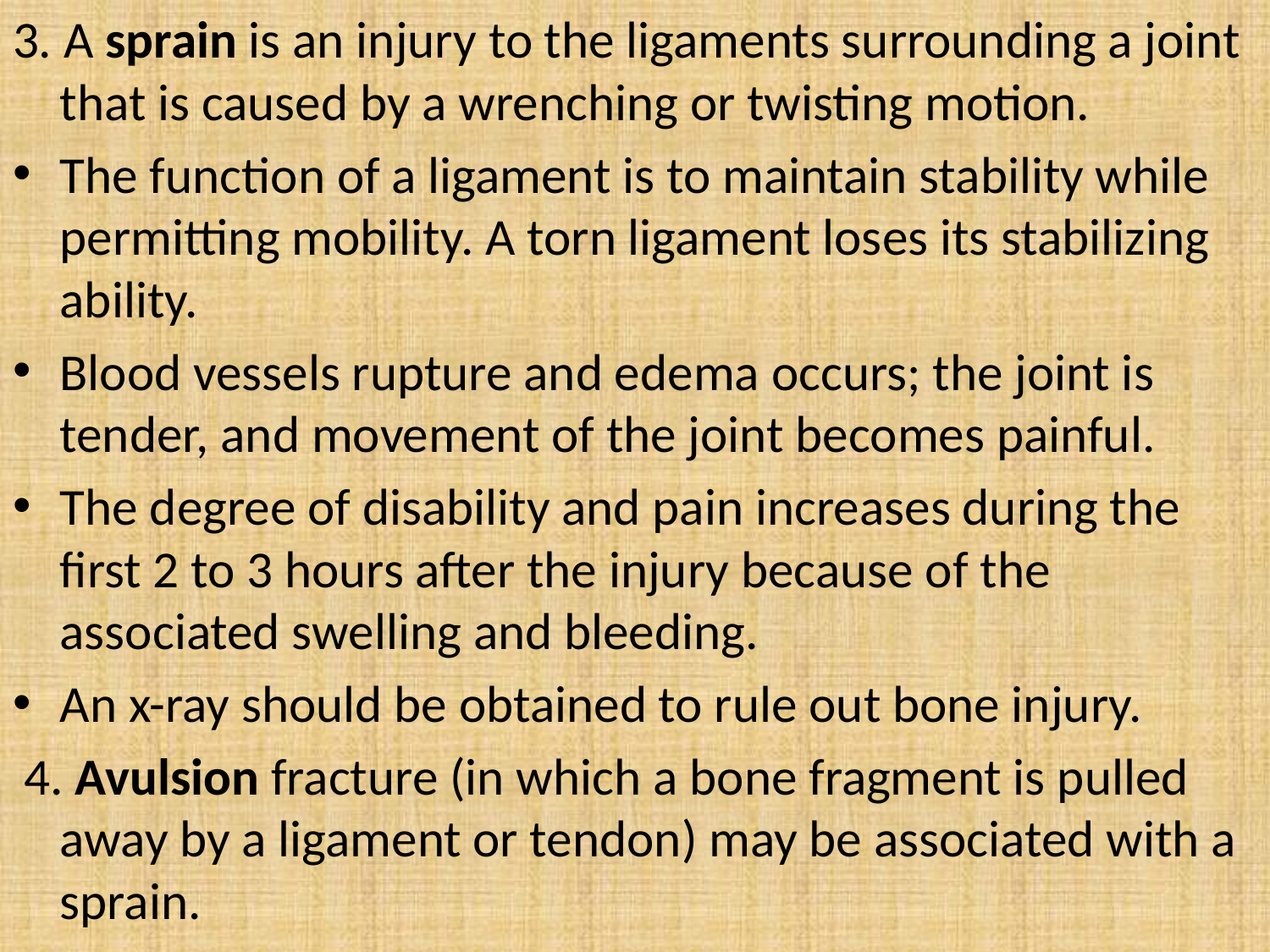

3. A sprain is an injury to the ligaments surrounding a joint that is caused by a wrenching or twisting motion.
The function of a ligament is to maintain stability while permitting mobility. A torn ligament loses its stabilizing ability.
Blood vessels rupture and edema occurs; the joint is tender, and movement of the joint becomes painful.
The degree of disability and pain increases during the first 2 to 3 hours after the injury because of the associated swelling and bleeding.
An x-ray should be obtained to rule out bone injury.
 4. Avulsion fracture (in which a bone fragment is pulled away by a ligament or tendon) may be associated with a sprain.
#